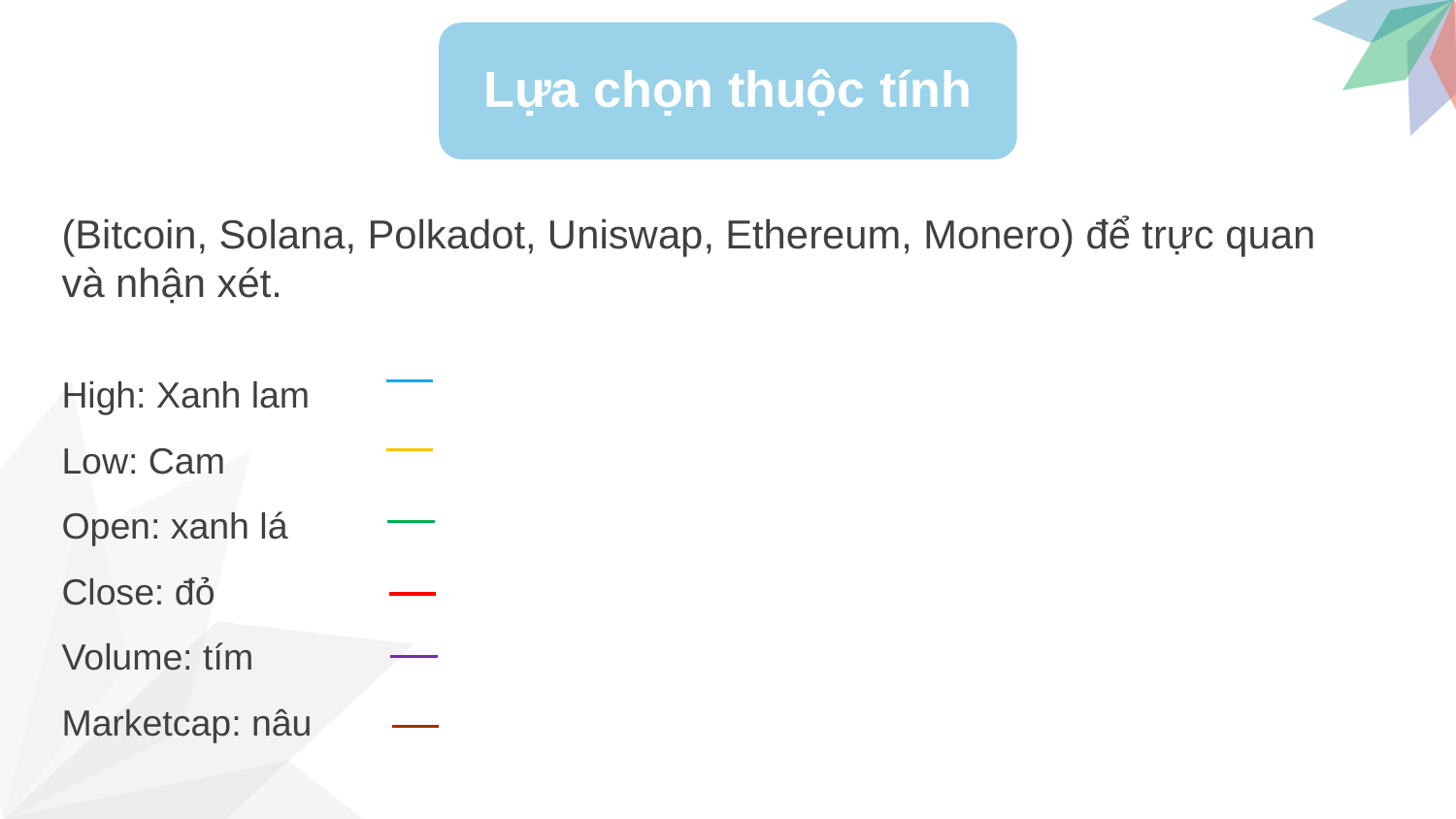

Lựa chọn thuộc tính
(Bitcoin, Solana, Polkadot, Uniswap, Ethereum, Monero) để trực quan và nhận xét.
High: Xanh lam
Low: Cam
Open: xanh lá
Close: đỏ
Volume: tím
Marketcap: nâu